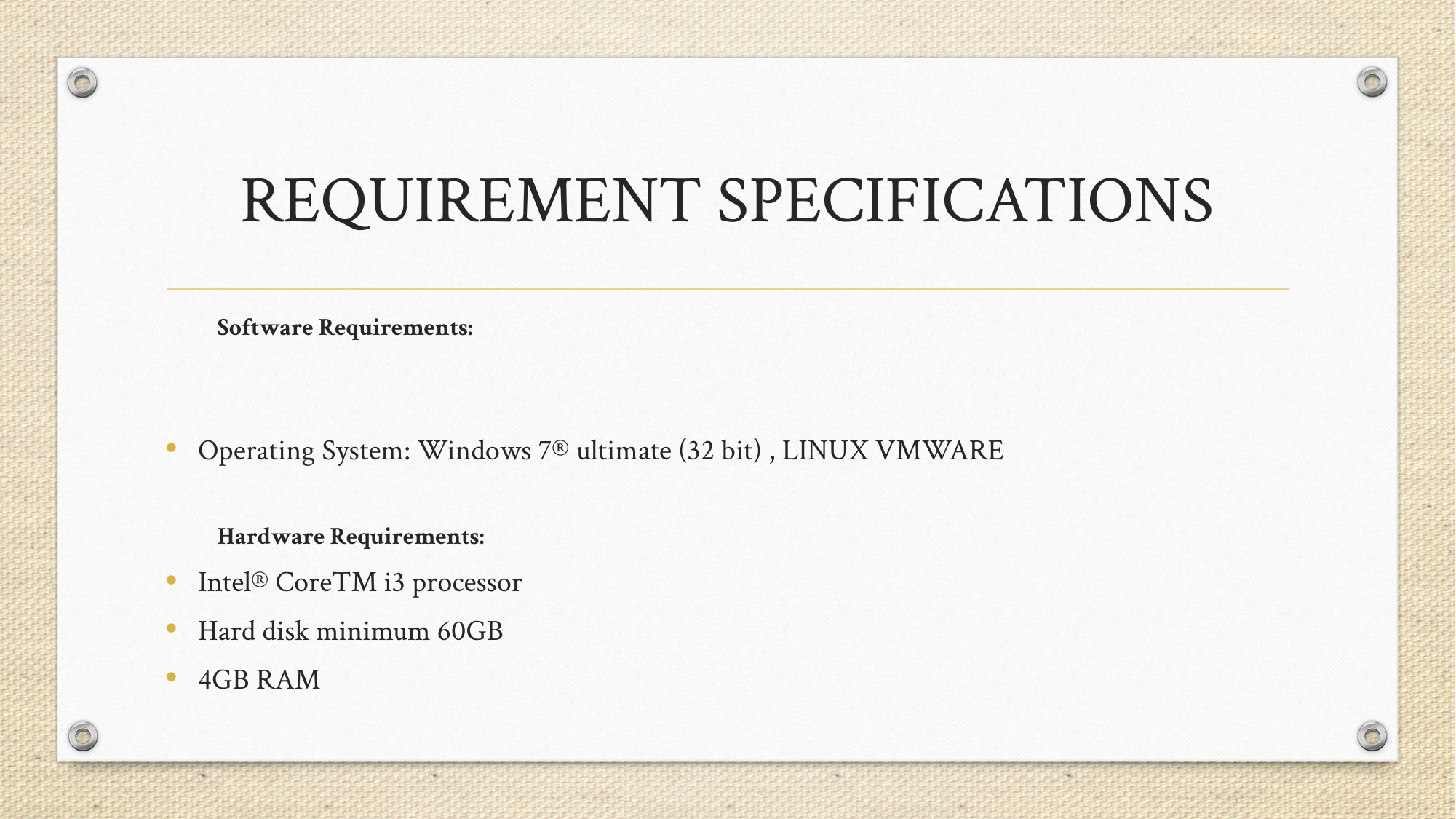

# REQUIREMENT SPECIFICATIONS
Software Requirements:

Operating System: Windows 7® ultimate (32 bit) , LINUX VMWARE

Hardware Requirements:
Intel® Core™ i3 processor
Hard disk minimum 60GB
4GB RAM